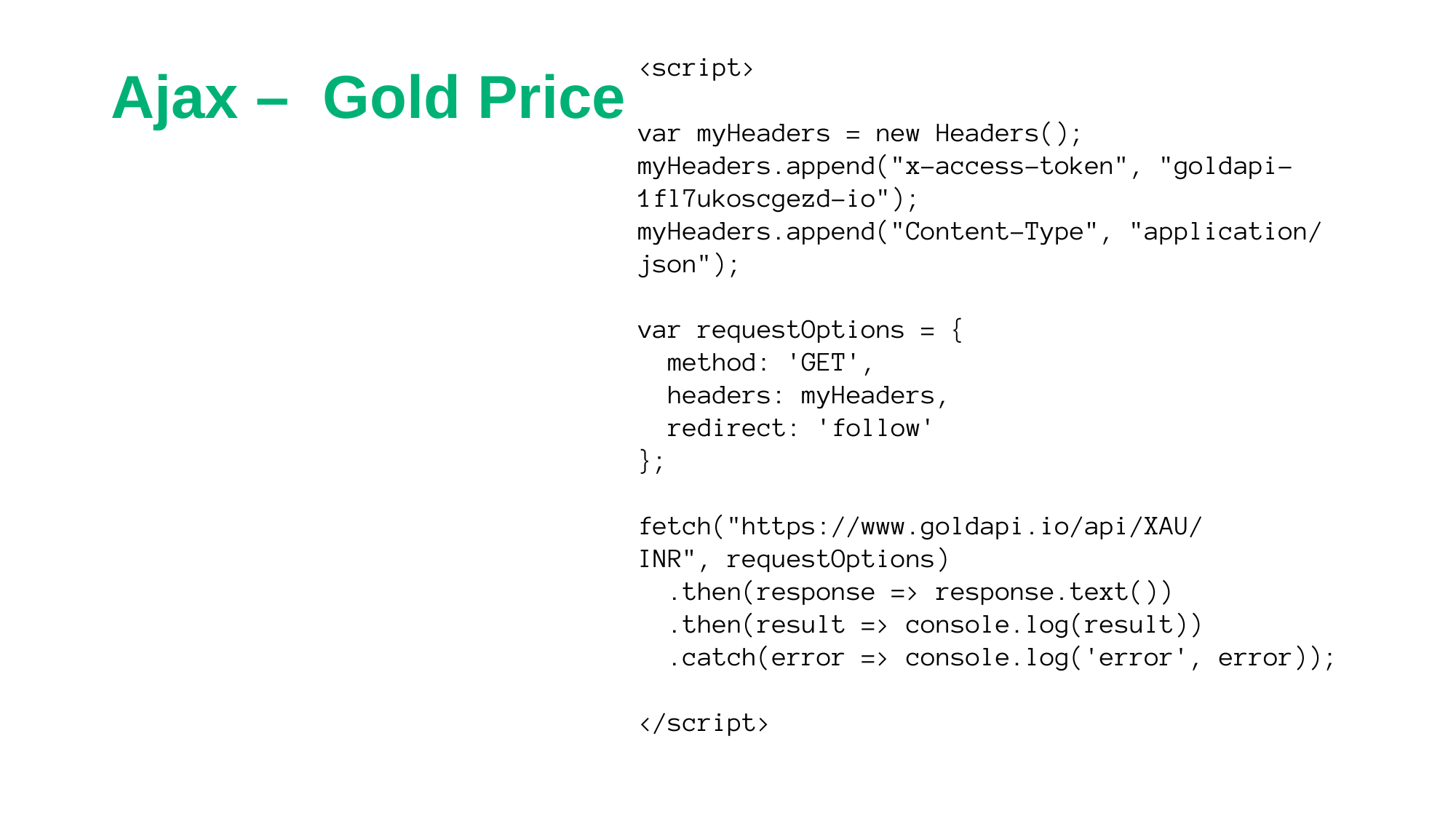

# Ajax –  Gold Price
<script>
var myHeaders = new Headers();
myHeaders.append("x-access-token", "goldapi-1fl7ukoscgezd-io");
myHeaders.append("Content-Type", "application/json");
var requestOptions = {
  method: 'GET',
  headers: myHeaders,
  redirect: 'follow'
};
fetch("https://www.goldapi.io/api/XAU/INR", requestOptions)
  .then(response => response.text())
  .then(result => console.log(result))
  .catch(error => console.log('error', error));
</script>